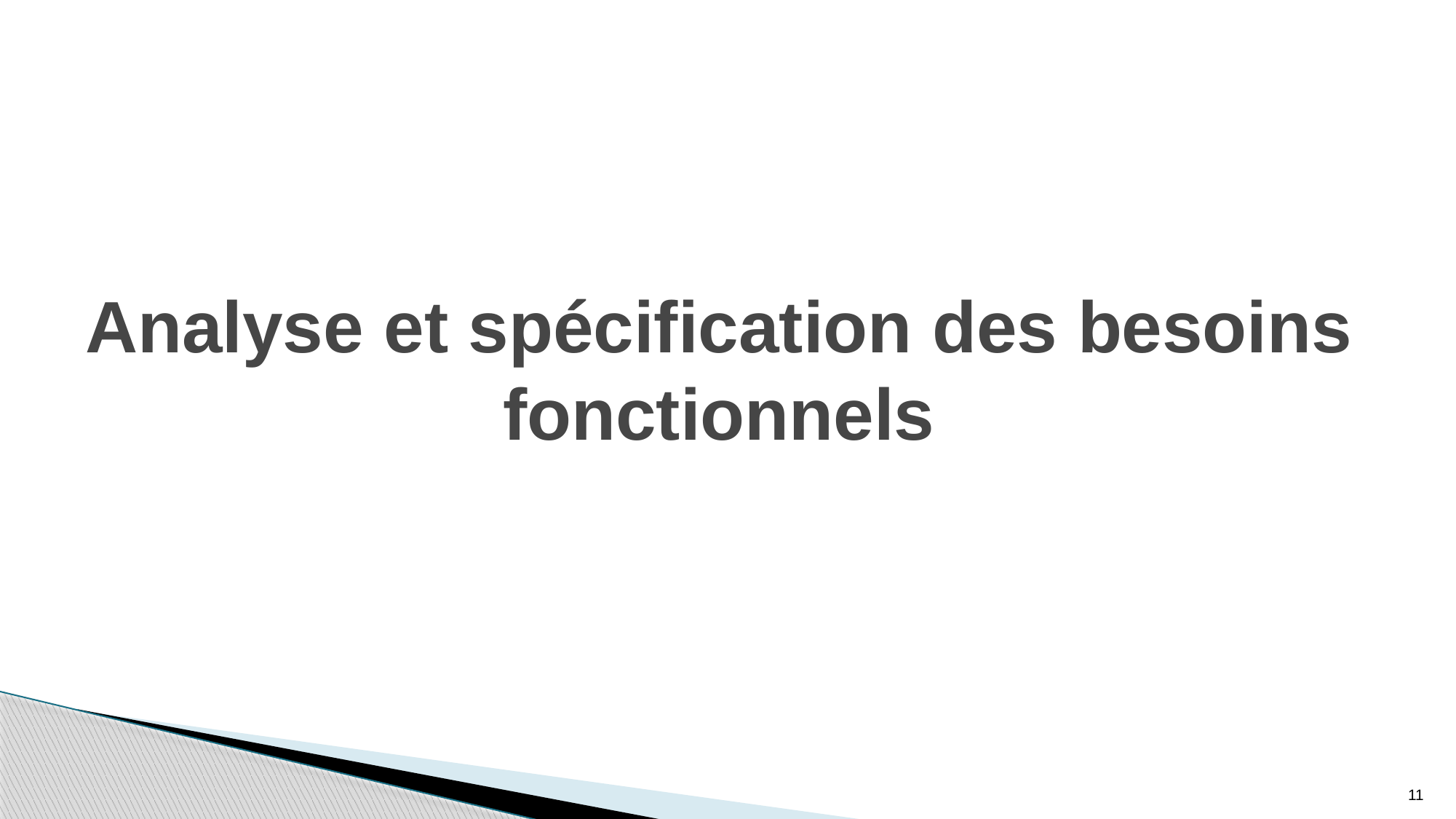

# Analyse et spécification des besoins fonctionnels
11